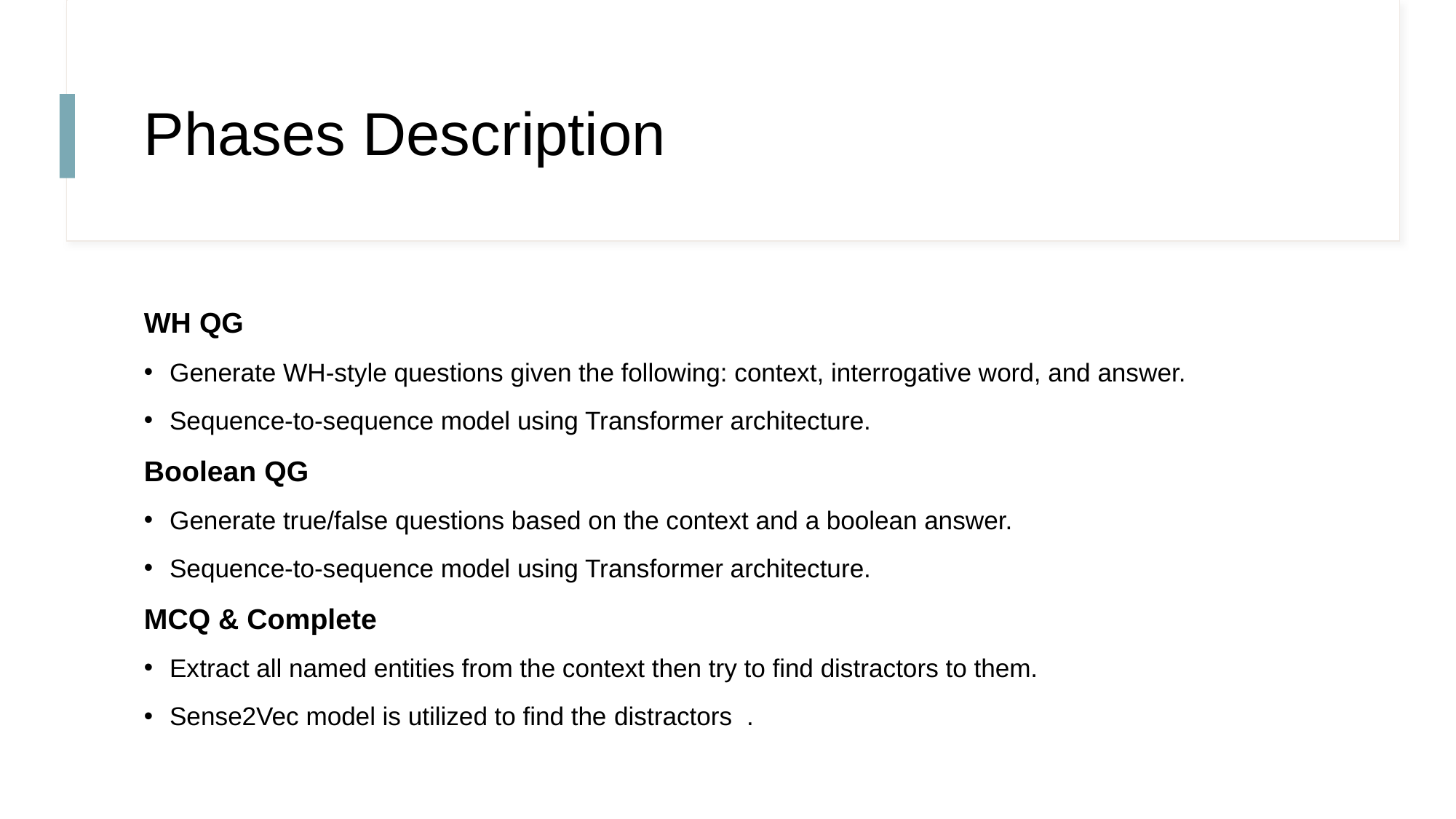

# Phases Description
WH QG
Generate WH-style questions given the following: context, interrogative word, and answer.
Sequence-to-sequence model using Transformer architecture.
Boolean QG
Generate true/false questions based on the context and a boolean answer.
Sequence-to-sequence model using Transformer architecture.
MCQ & Complete
Extract all named entities from the context then try to find distractors to them.
Sense2Vec model is utilized to find the distractors  .